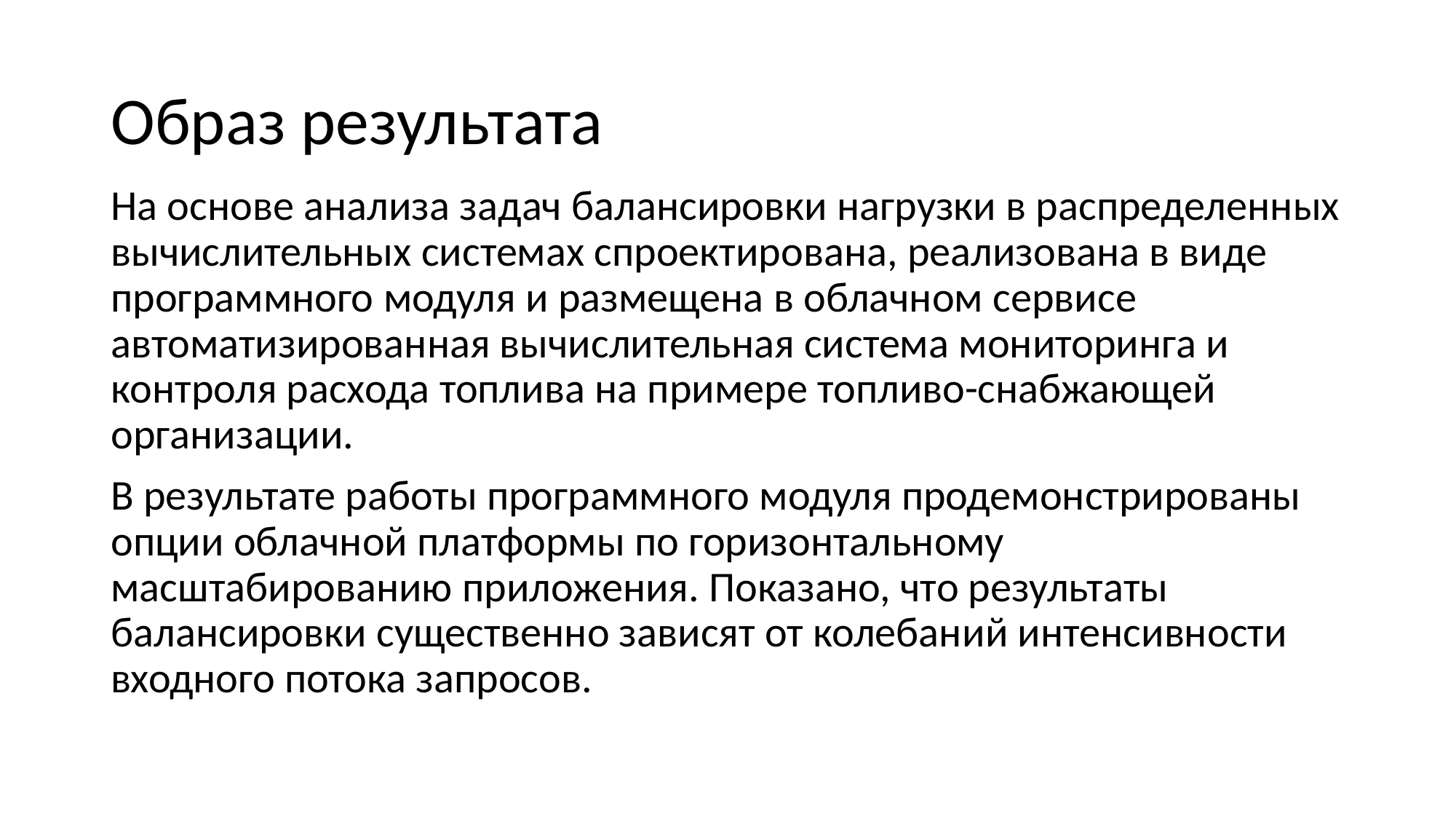

# Образ результата
На основе анализа задач балансировки нагрузки в распределенных вычислительных системах спроектирована, реализована в виде программного модуля и размещена в облачном сервисе автоматизированная вычислительная система мониторинга и контроля расхода топлива на примере топливо-снабжающей организации.
В результате работы программного модуля продемонстрированы опции облачной платформы по горизонтальному масштабированию приложения. Показано, что результаты балансировки существенно зависят от колебаний интенсивности входного потока запросов.